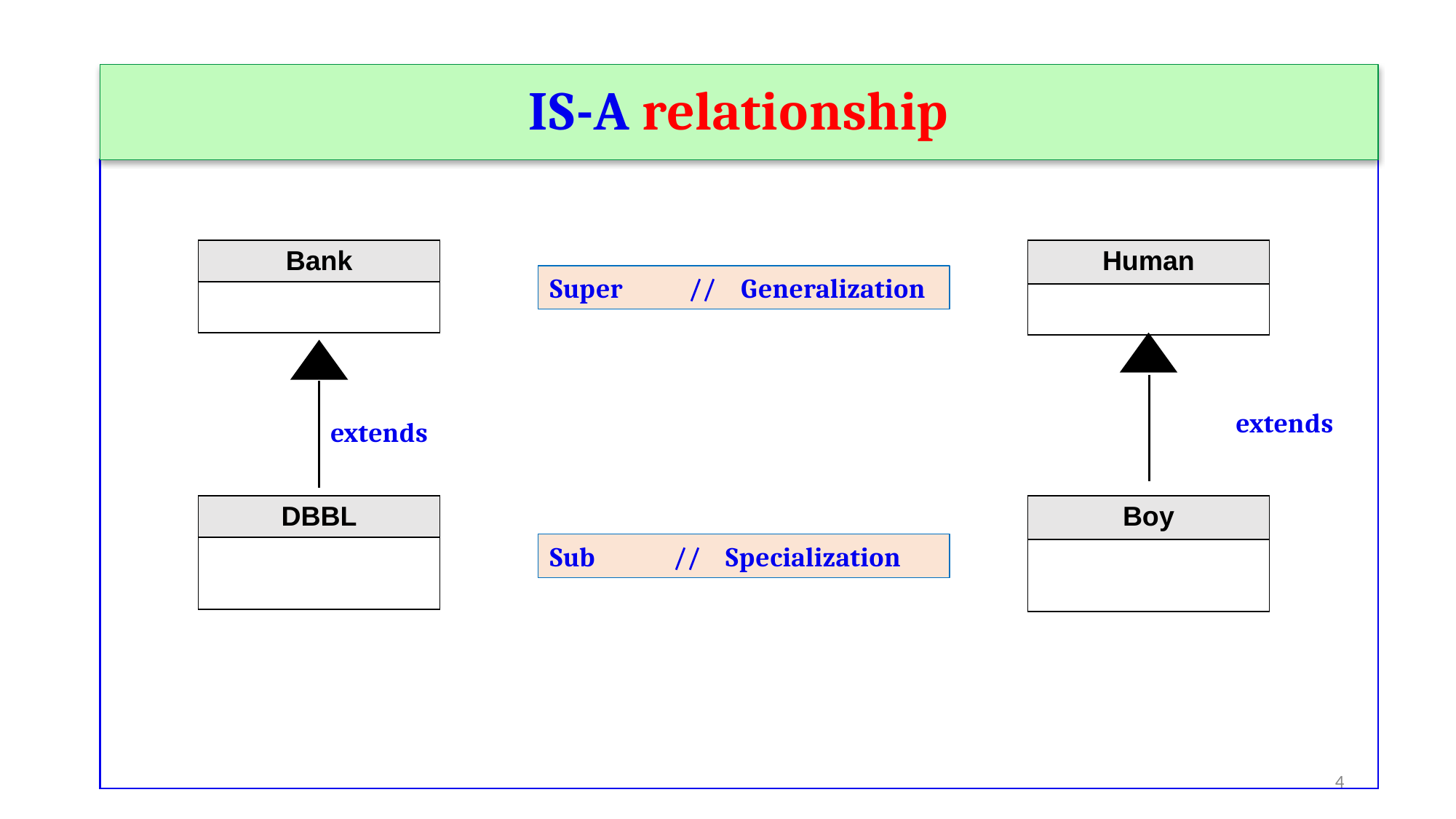

IS-A relationship

| Bank |
| --- |
|  |
| Human |
| --- |
|  |
Super           //    Generalization

extends
extends
| DBBL |
| --- |
|  |
| Boy |
| --- |
|  |
Sub             //    Specialization
4